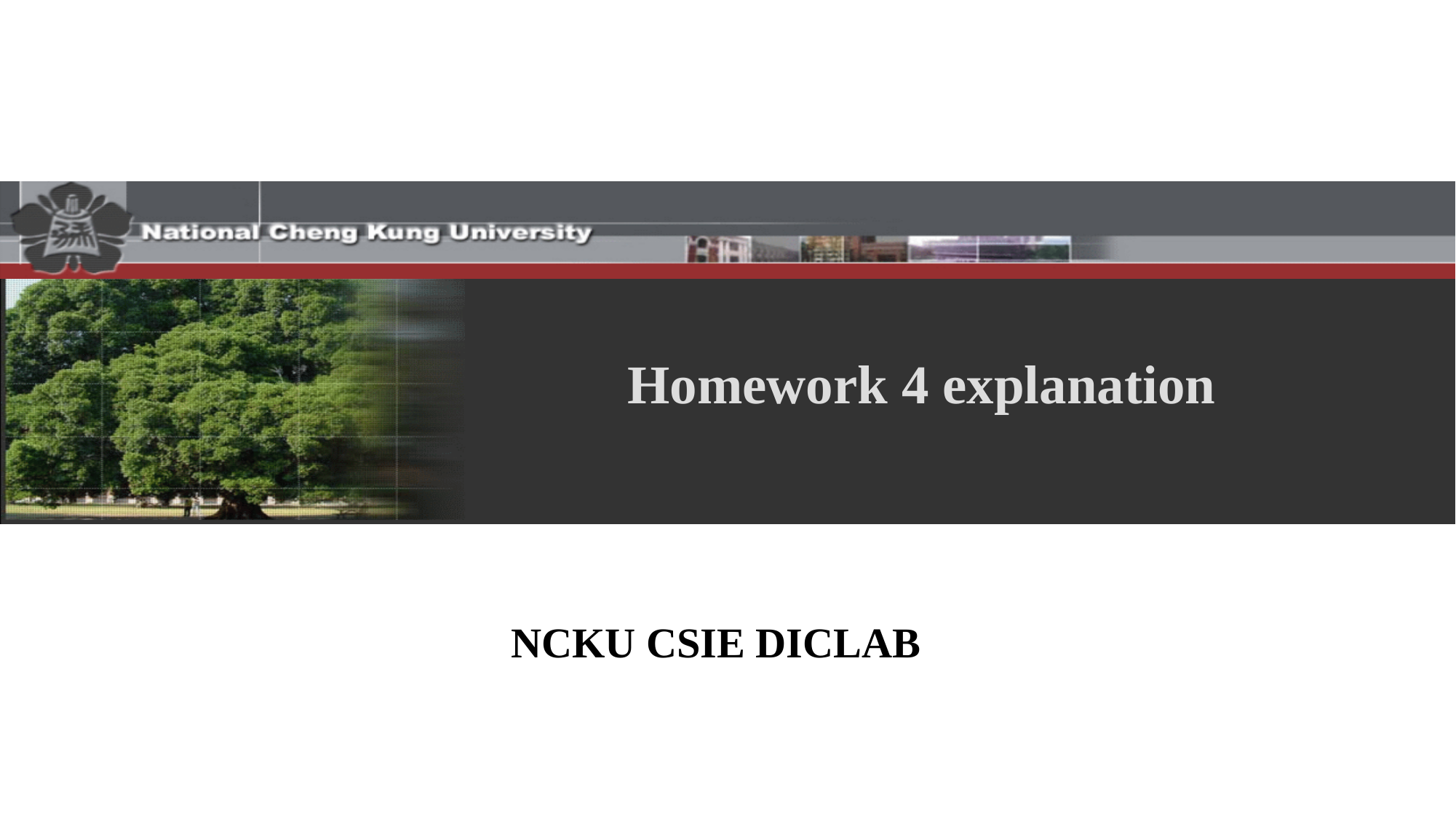

# Homework 4 explanation
NCKU CSIE DICLAB